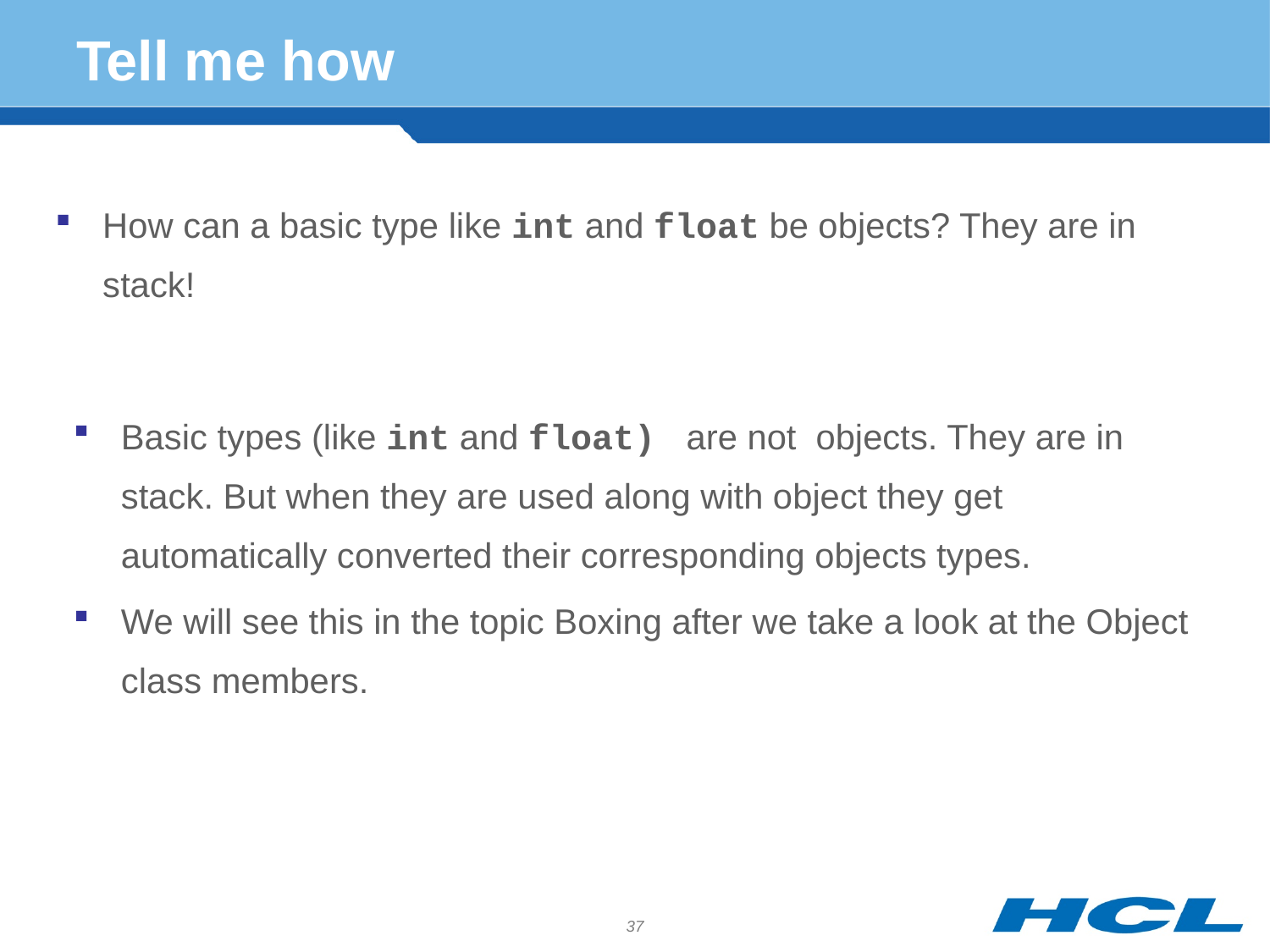

# Tell me how
How can a basic type like int and float be objects? They are in stack!

Basic types (like int and float)  are not  objects. They are in stack. But when they are used along with object they get automatically converted their corresponding objects types.
We will see this in the topic Boxing after we take a look at the Object class members.

37